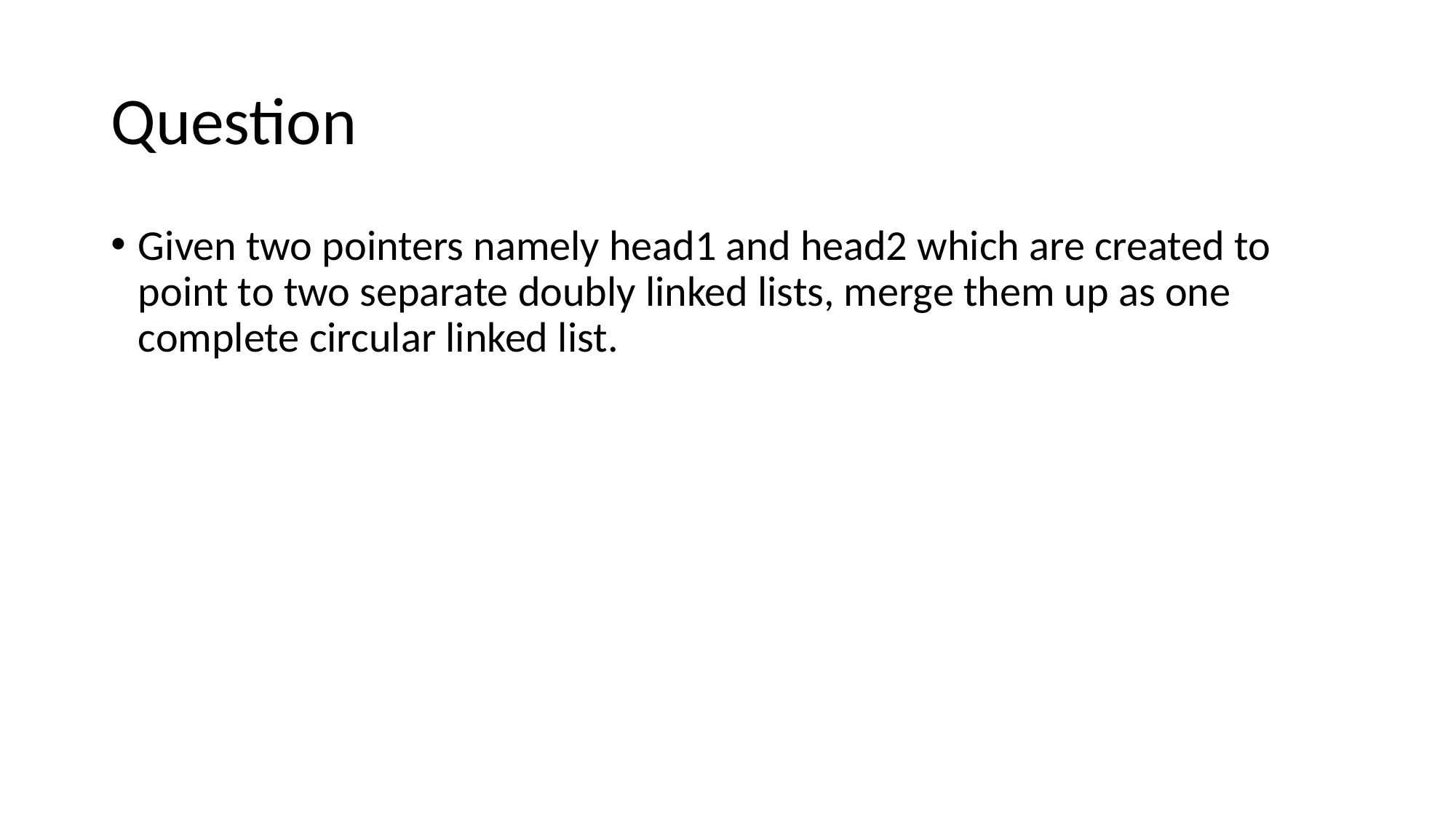

# Question
Given two pointers namely head1 and head2 which are created to point to two separate doubly linked lists, merge them up as one complete circular linked list.